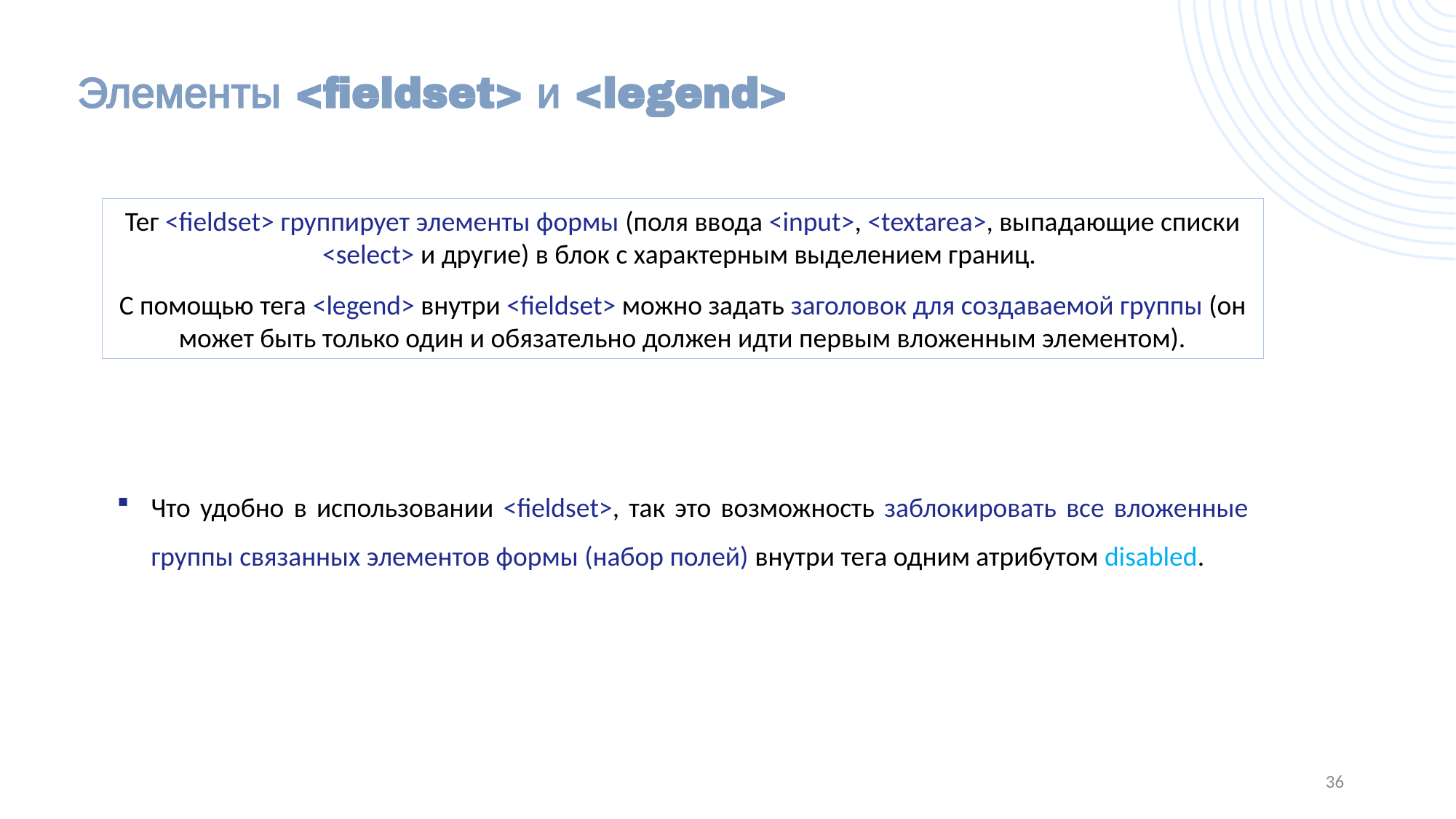

# Элементы <fieldset> и <legend>
Тег <fieldset> группирует элементы формы (поля ввода <input>, <textarea>, выпадающие списки <select> и другие) в блок с характерным выделением границ.
С помощью тега <legend> внутри <fieldset> можно задать заголовок для создаваемой группы (он может быть только один и обязательно должен идти первым вложенным элементом).
Что удобно в использовании <fieldset>, так это возможность заблокировать все вложенные группы связанных элементов формы (набор полей) внутри тега одним атрибутом disabled.
36